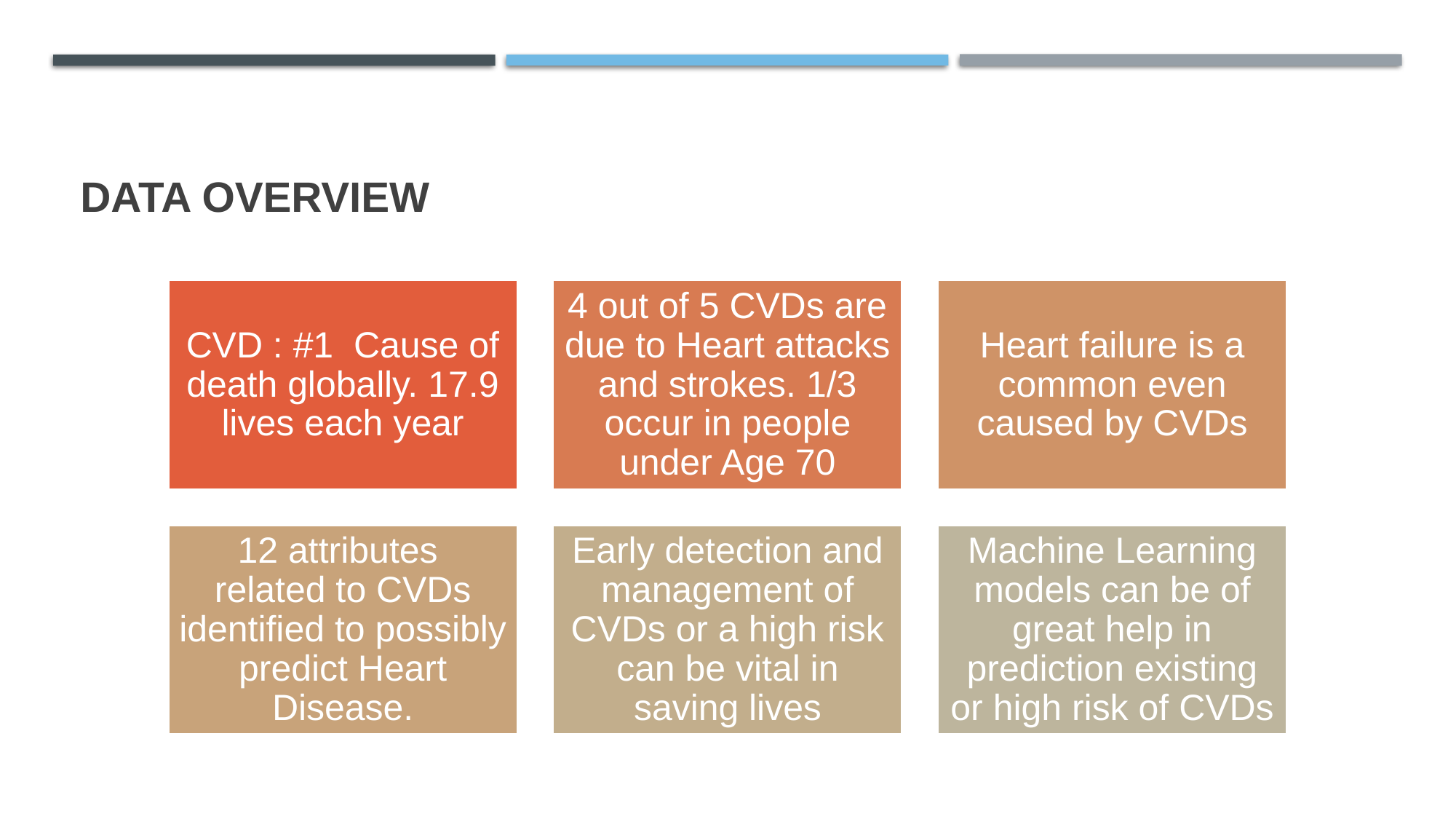

# Data overview
CVD : #1  Cause of death globally. 17.9 lives each year
4 out of 5 CVDs are due to Heart attacks and strokes. 1/3 occur in people under Age 70
Heart failure is a common even caused by CVDs
12 attributes  related to CVDs identified to possibly predict Heart Disease.
Early detection and management of CVDs or a high risk can be vital in saving lives
Machine Learning models can be of great help in prediction existing or high risk of CVDs